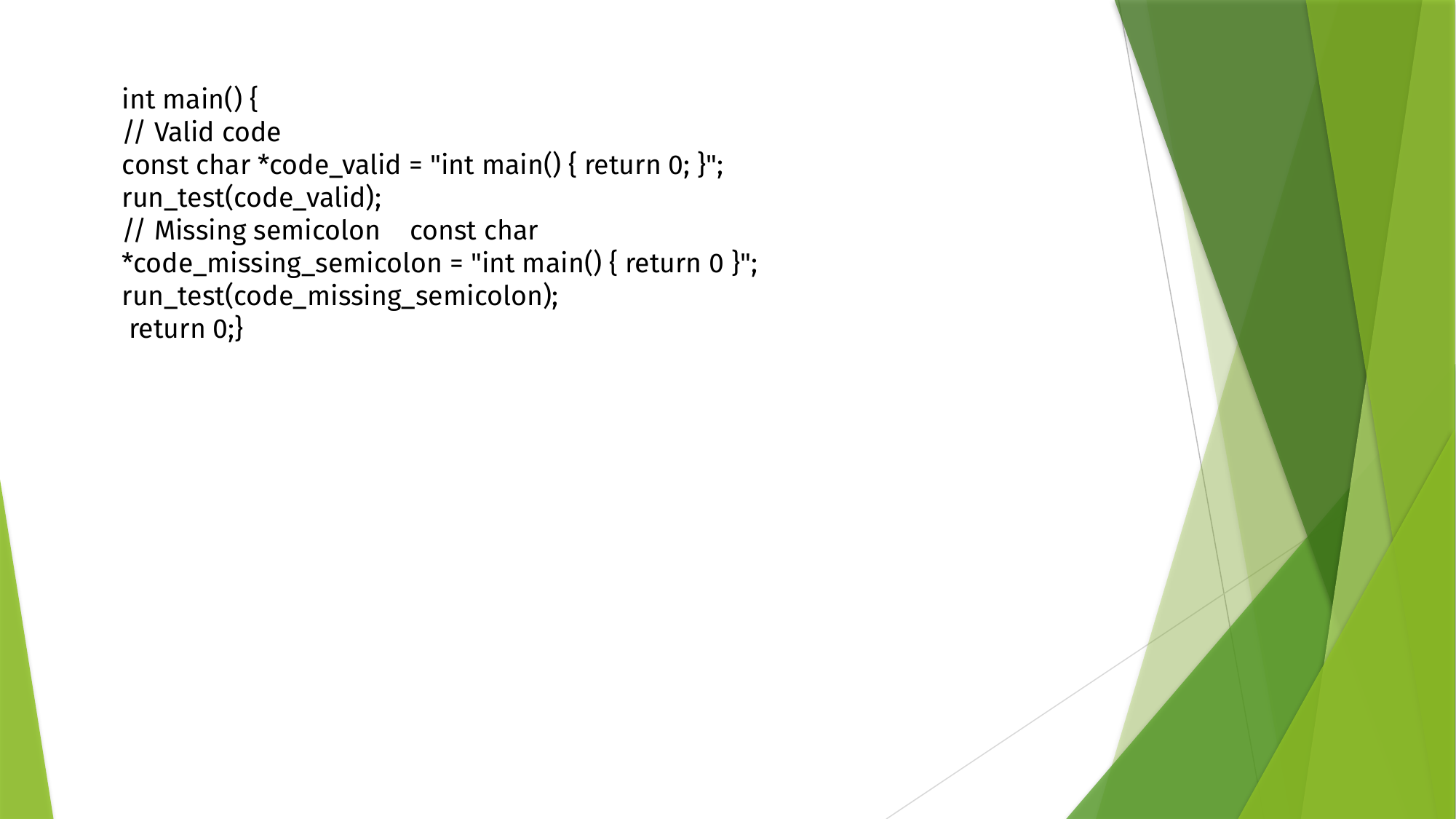

int main() {
// Valid code
const char *code_valid = "int main() { return 0; }";    run_test(code_valid);
// Missing semicolon    const char *code_missing_semicolon = "int main() { return 0 }";    run_test(code_missing_semicolon);
 return 0;}